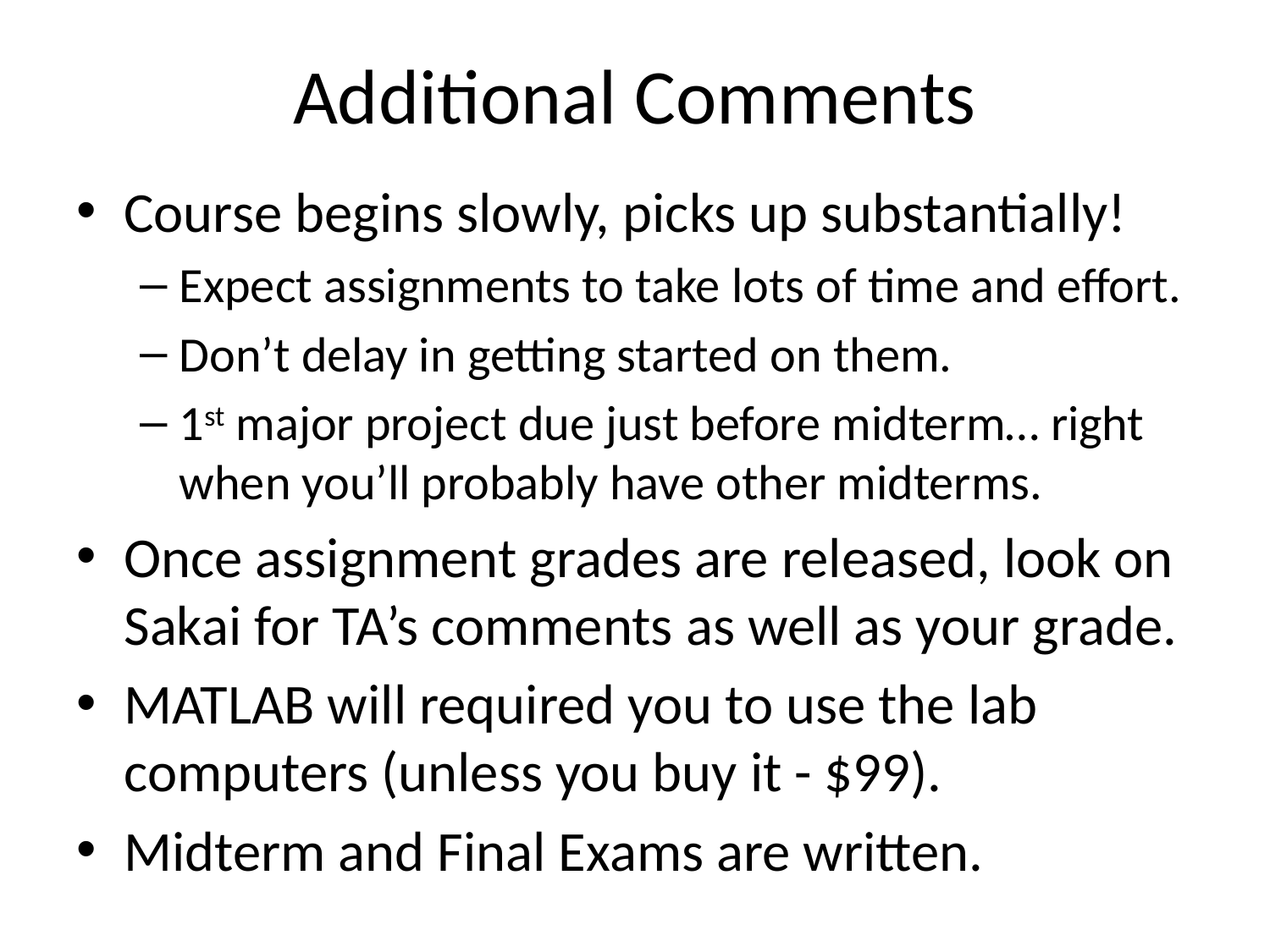

# Additional Comments
Course begins slowly, picks up substantially!
Expect assignments to take lots of time and effort.
Don’t delay in getting started on them.
1st major project due just before midterm… right when you’ll probably have other midterms.
Once assignment grades are released, look on Sakai for TA’s comments as well as your grade.
MATLAB will required you to use the lab computers (unless you buy it - $99).
Midterm and Final Exams are written.